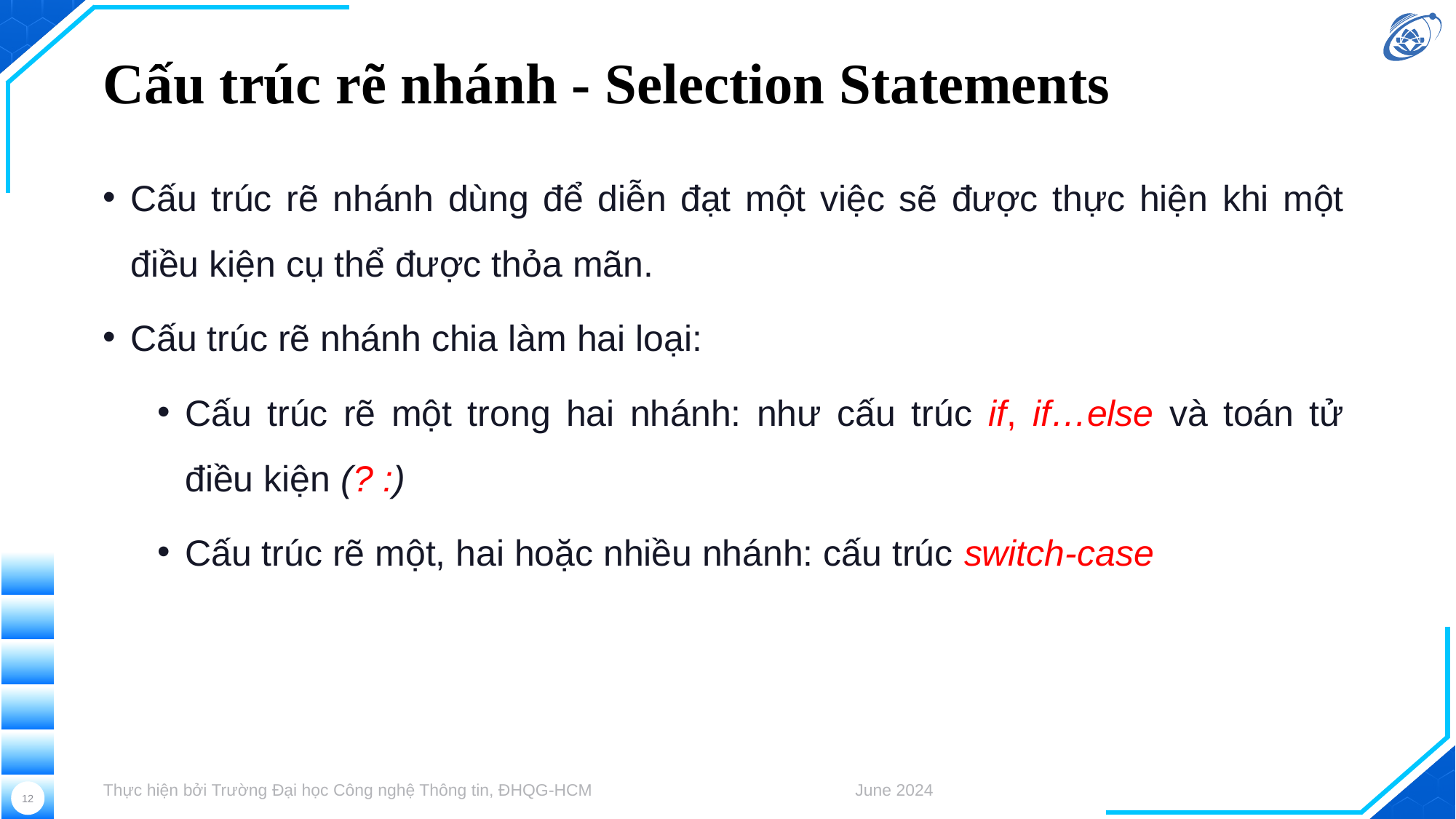

# Cấu trúc rẽ nhánh - Selection Statements
Cấu trúc rẽ nhánh dùng để diễn đạt một việc sẽ được thực hiện khi một điều kiện cụ thể được thỏa mãn.
Cấu trúc rẽ nhánh chia làm hai loại:
Cấu trúc rẽ một trong hai nhánh: như cấu trúc if, if…else và toán tử điều kiện (? :)
Cấu trúc rẽ một, hai hoặc nhiều nhánh: cấu trúc switch-case
Thực hiện bởi Trường Đại học Công nghệ Thông tin, ĐHQG-HCM
June 2024
12